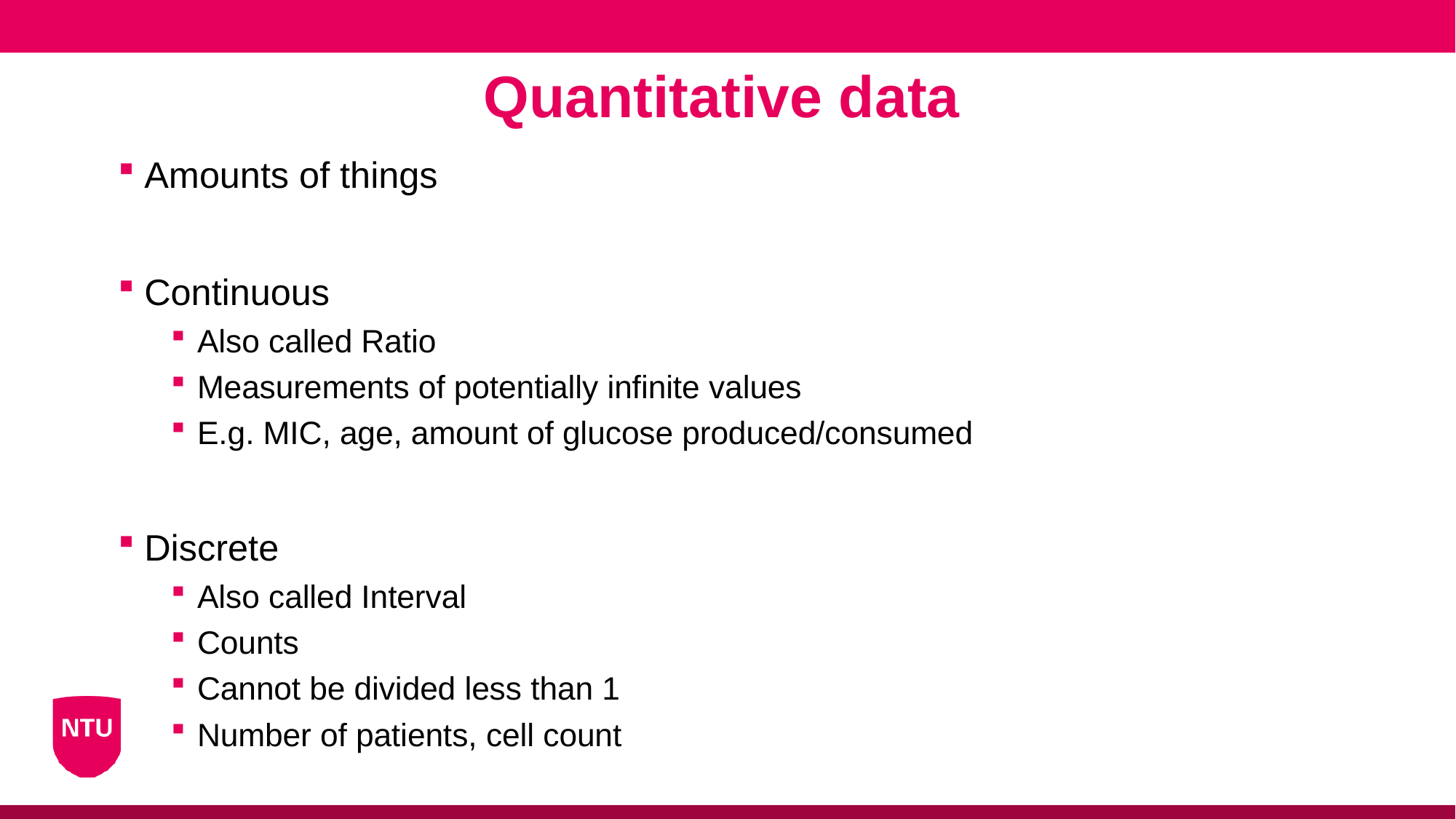

Quantitative data
Amounts of things

Continuous
Also called Ratio
Measurements of potentially infinite values
E.g. MIC, age, amount of glucose produced/consumed

Discrete
Also called Interval
Counts
Cannot be divided less than 1
Number of patients, cell count